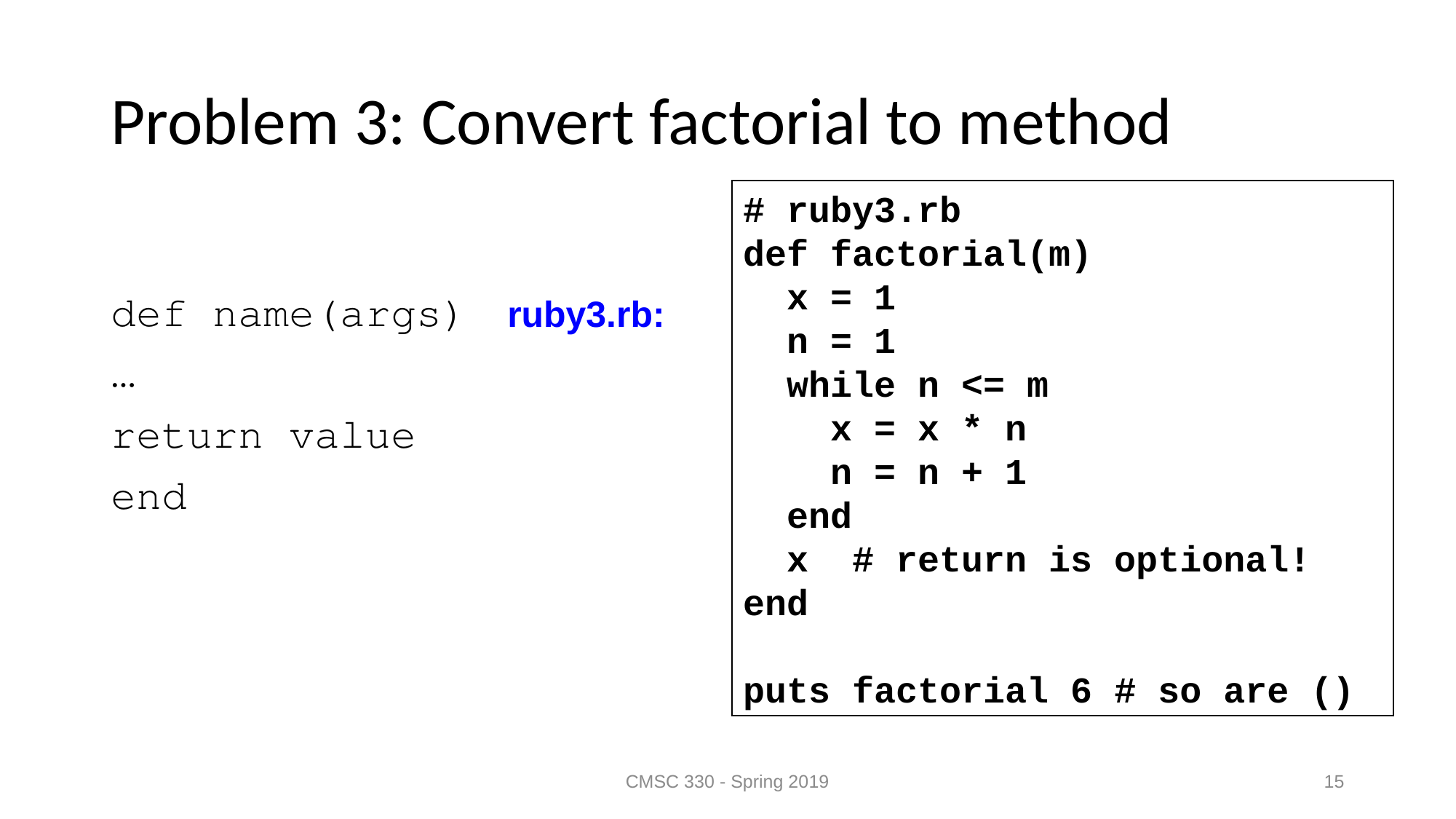

# Problem 3: Convert factorial to method
# ruby3.rb
def factorial(m)
  x = 1
  n = 1
  while n <= m
    x = x * n
    n = n + 1
  end
  x  # return is optional!
end

puts factorial 6 # so are ()

def name(args)
…
return value
end

ruby3.rb:
CMSC 330 - Spring 2019
15